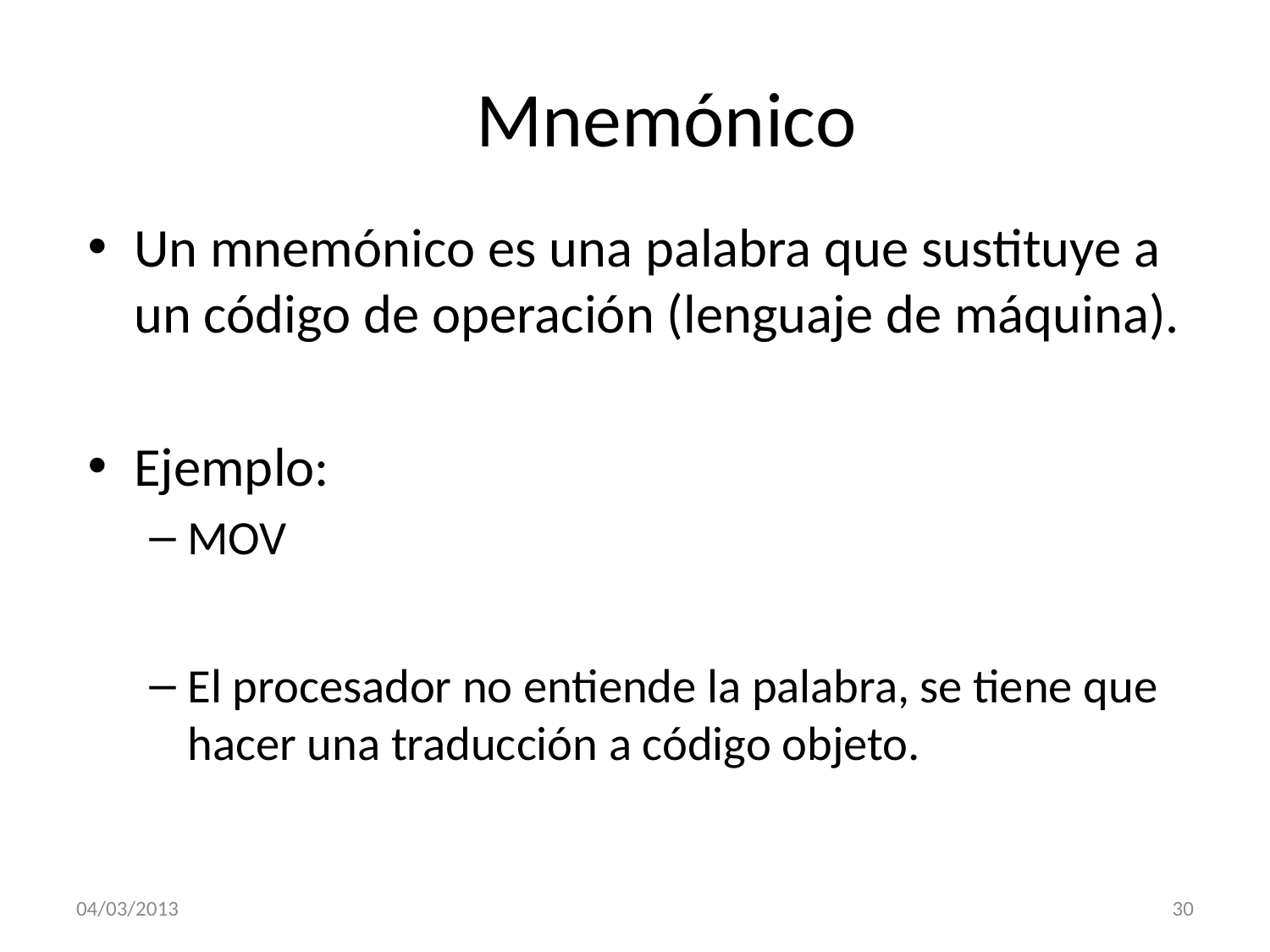

# Mnemónico
Un mnemónico es una palabra que sustituye a un código de operación (lenguaje de máquina).

Ejemplo:
MOV

El procesador no entiende la palabra, se tiene que hacer una traducción a código objeto.
04/03/2013
30